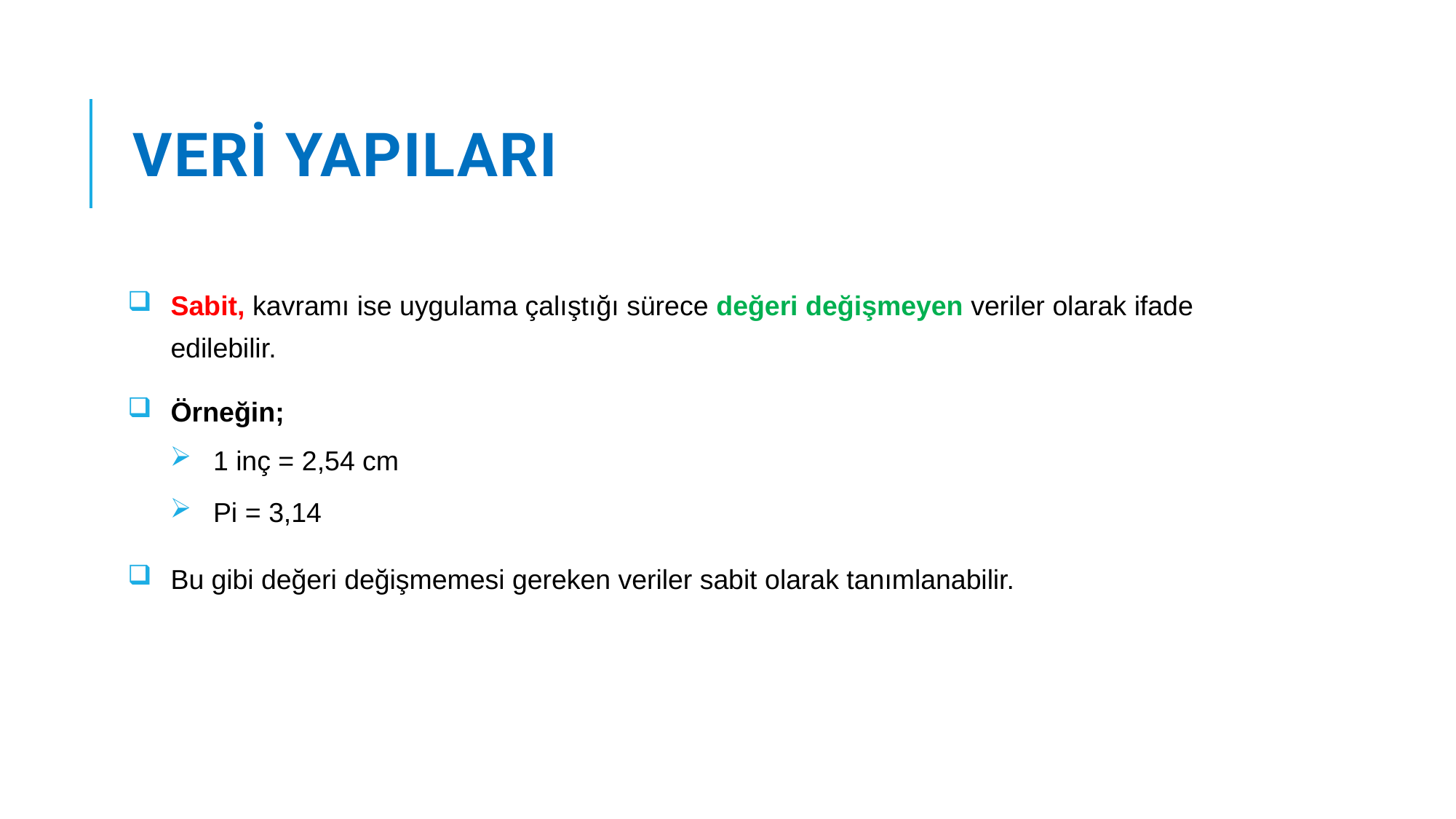

# VERİ YAPILARI
Sabit, kavramı ise uygulama çalıştığı sürece değeri değişmeyen veriler olarak ifade edilebilir.
Örneğin;
1 inç = 2,54 cm
Pi = 3,14
Bu gibi değeri değişmemesi gereken veriler sabit olarak tanımlanabilir.